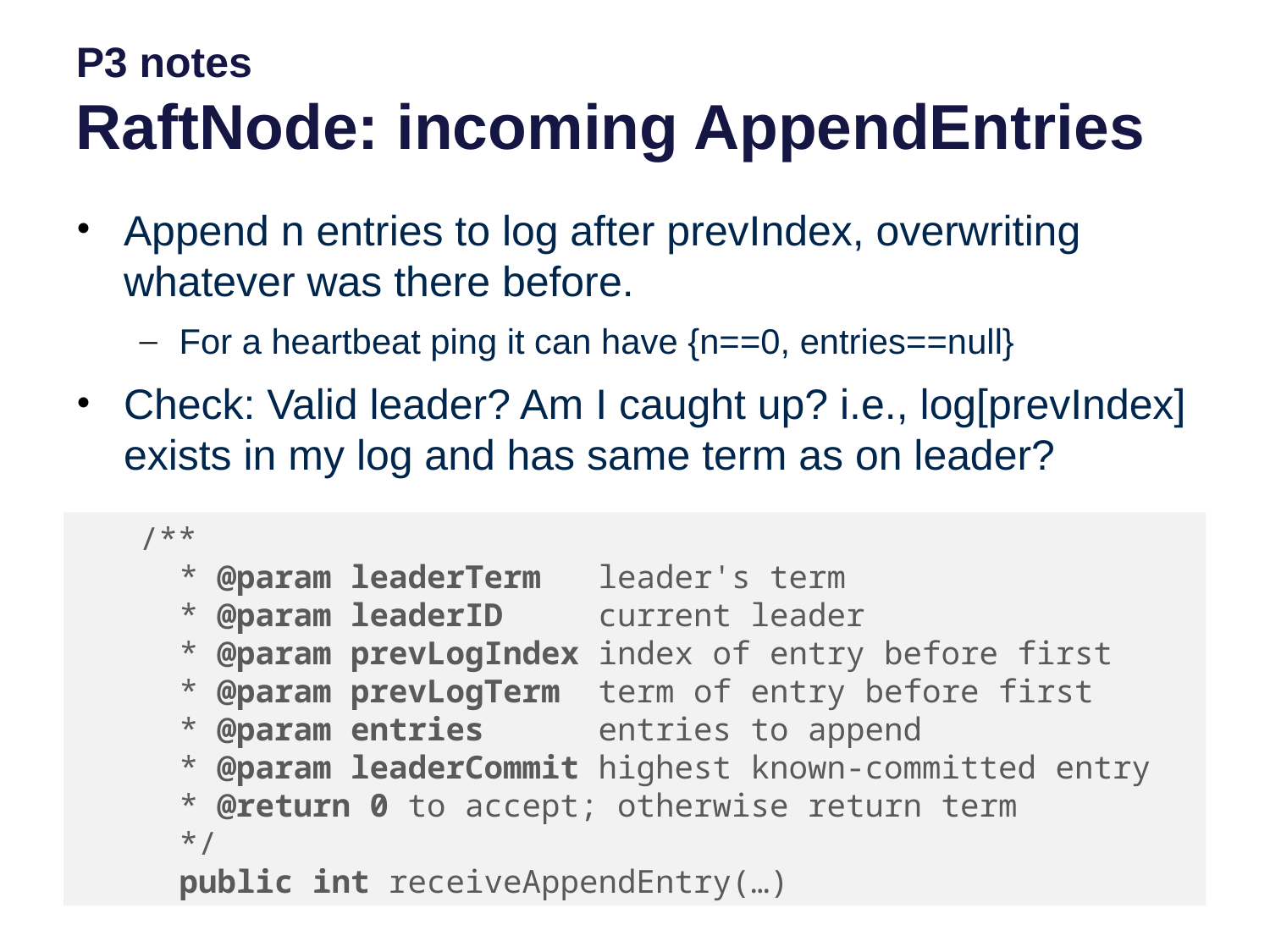

# P3 notes RaftNode: incoming AppendEntries
Append n entries to log after prevIndex, overwriting whatever was there before.
For a heartbeat ping it can have {n==0, entries==null}
Check: Valid leader? Am I caught up? i.e., log[prevIndex] exists in my log and has same term as on leader?
/**
* @param leaderTerm   leader's term
* @param leaderID     current leader
* @param prevLogIndex index of entry before first
* @param prevLogTerm  term of entry before first
* @param entries      entries to append
* @param leaderCommit highest known-committed entry
* @return 0 to accept; otherwise return term
*/
public int receiveAppendEntry(…)